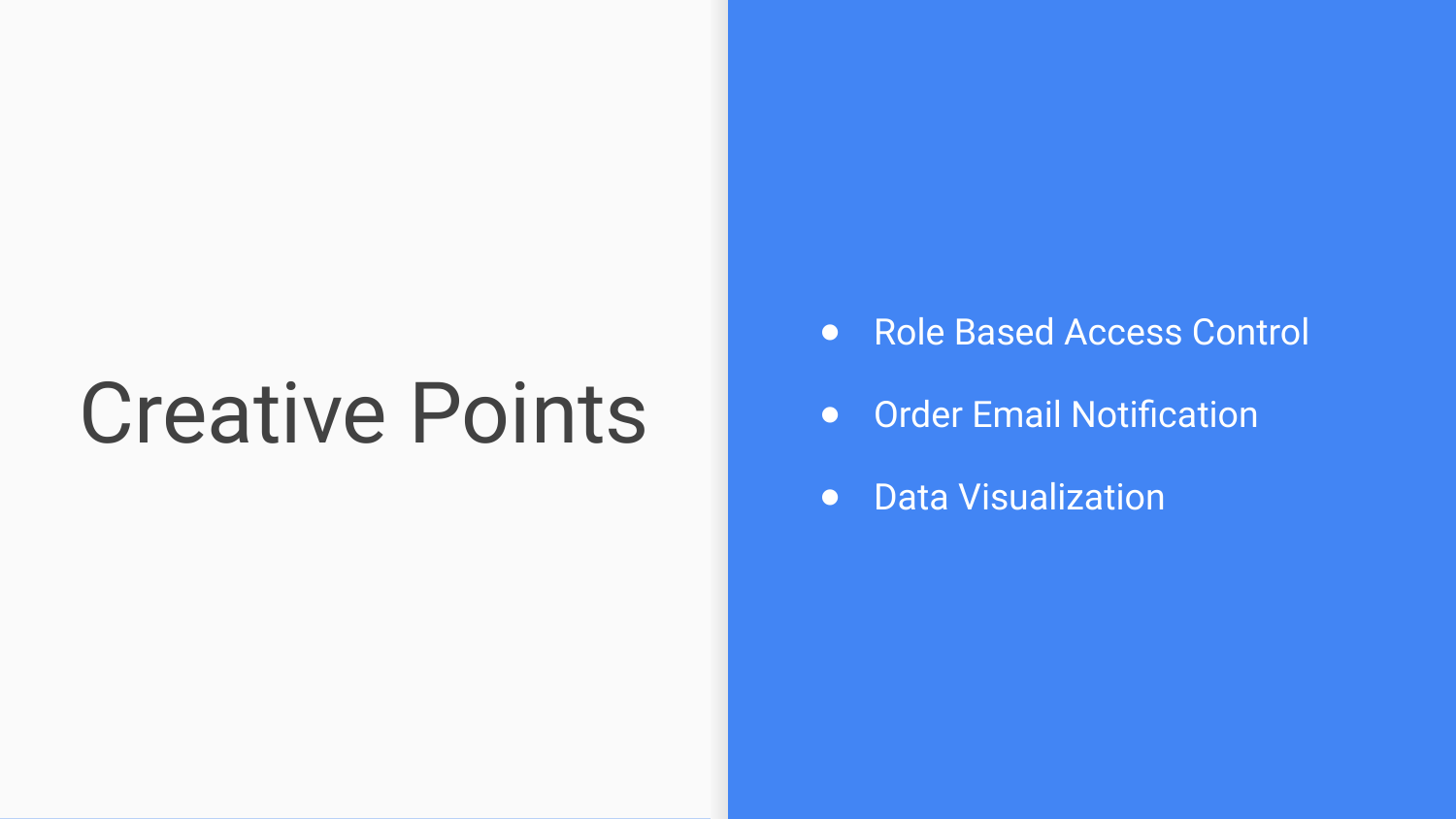

Role Based Access Control
Order Email Notification
Data Visualization
# Creative Points